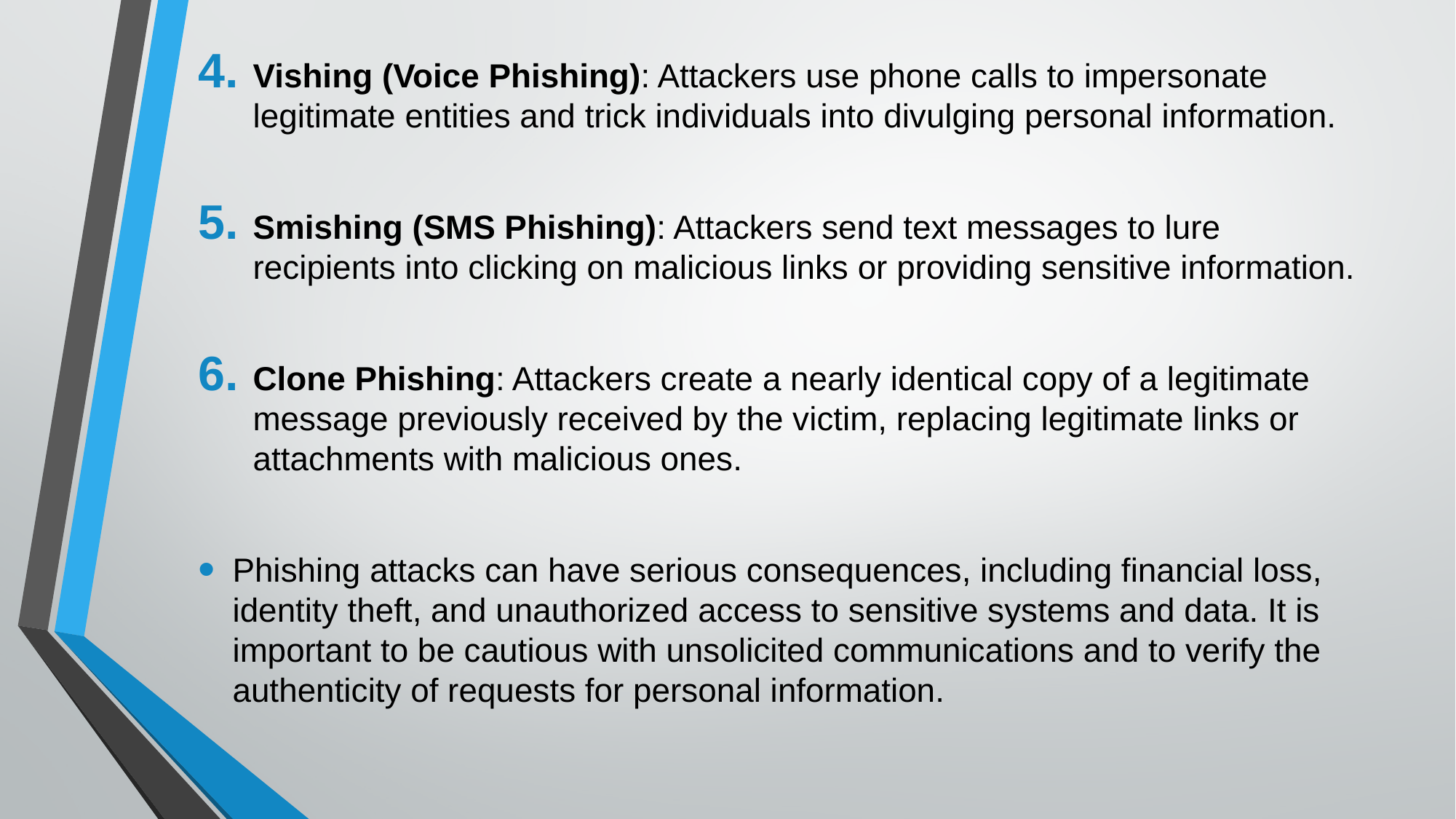

Vishing (Voice Phishing): Attackers use phone calls to impersonate legitimate entities and trick individuals into divulging personal information.

Smishing (SMS Phishing): Attackers send text messages to lure recipients into clicking on malicious links or providing sensitive information.

Clone Phishing: Attackers create a nearly identical copy of a legitimate message previously received by the victim, replacing legitimate links or attachments with malicious ones.

Phishing attacks can have serious consequences, including financial loss, identity theft, and unauthorized access to sensitive systems and data. It is important to be cautious with unsolicited communications and to verify the authenticity of requests for personal information.